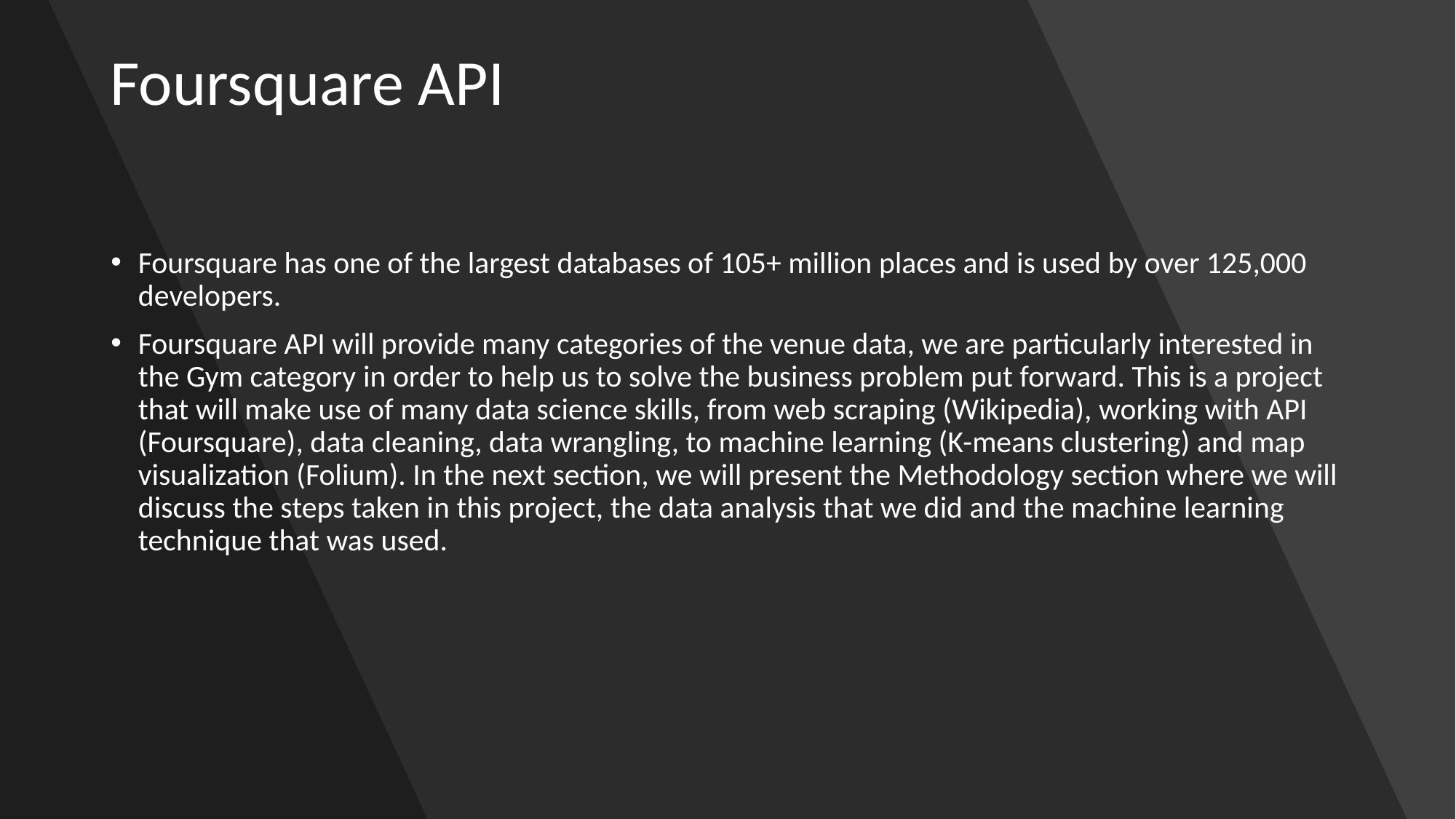

# Foursquare API
Foursquare has one of the largest databases of 105+ million places and is used by over 125,000 developers.
Foursquare API will provide many categories of the venue data, we are particularly interested in the Gym category in order to help us to solve the business problem put forward. This is a project that will make use of many data science skills, from web scraping (Wikipedia), working with API (Foursquare), data cleaning, data wrangling, to machine learning (K-means clustering) and map visualization (Folium). In the next section, we will present the Methodology section where we will discuss the steps taken in this project, the data analysis that we did and the machine learning technique that was used.